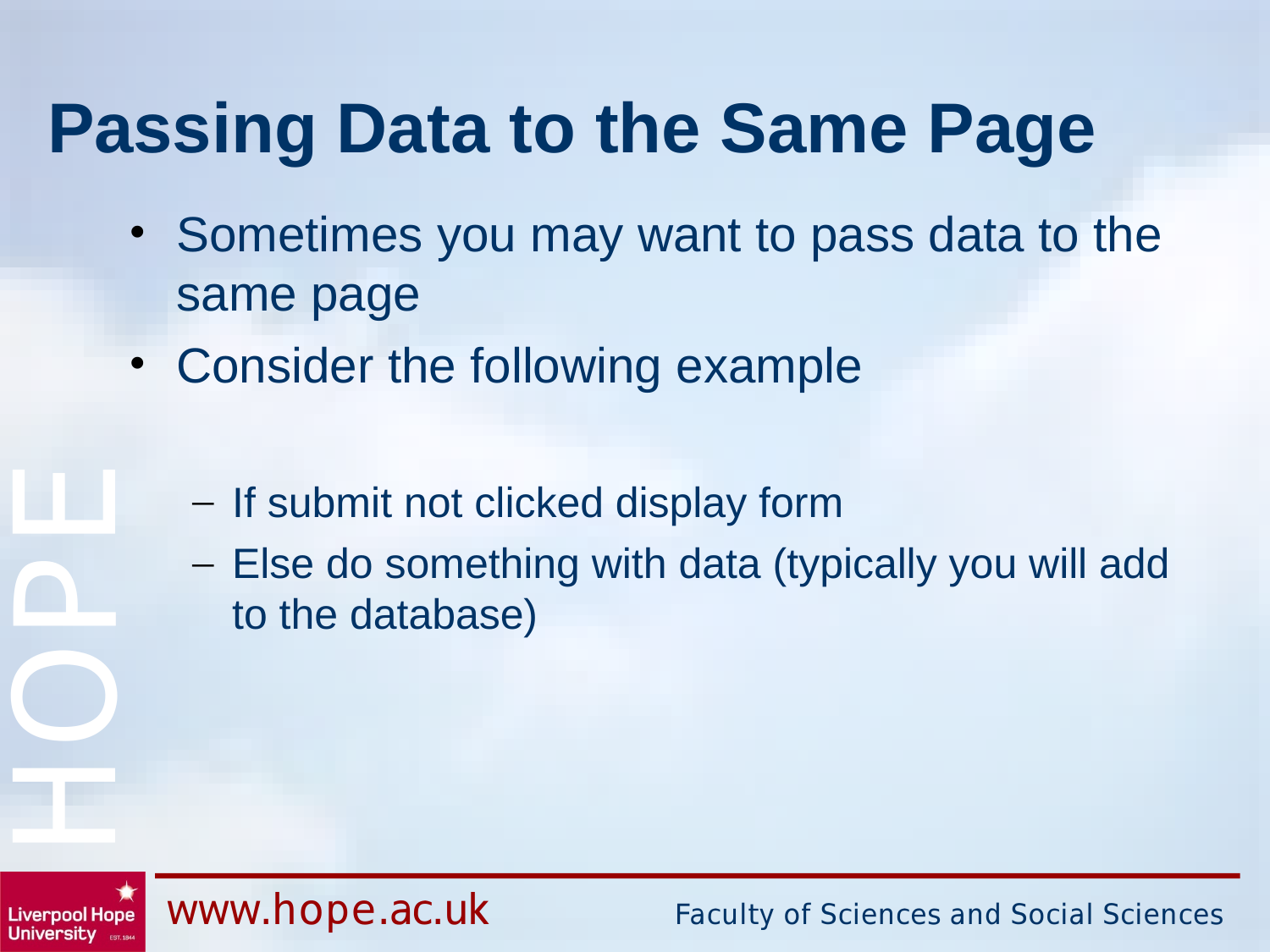

# Passing Data to the Same Page
Sometimes you may want to pass data to the same page
Consider the following example

If submit not clicked display form
Else do something with data (typically you will add to the database)